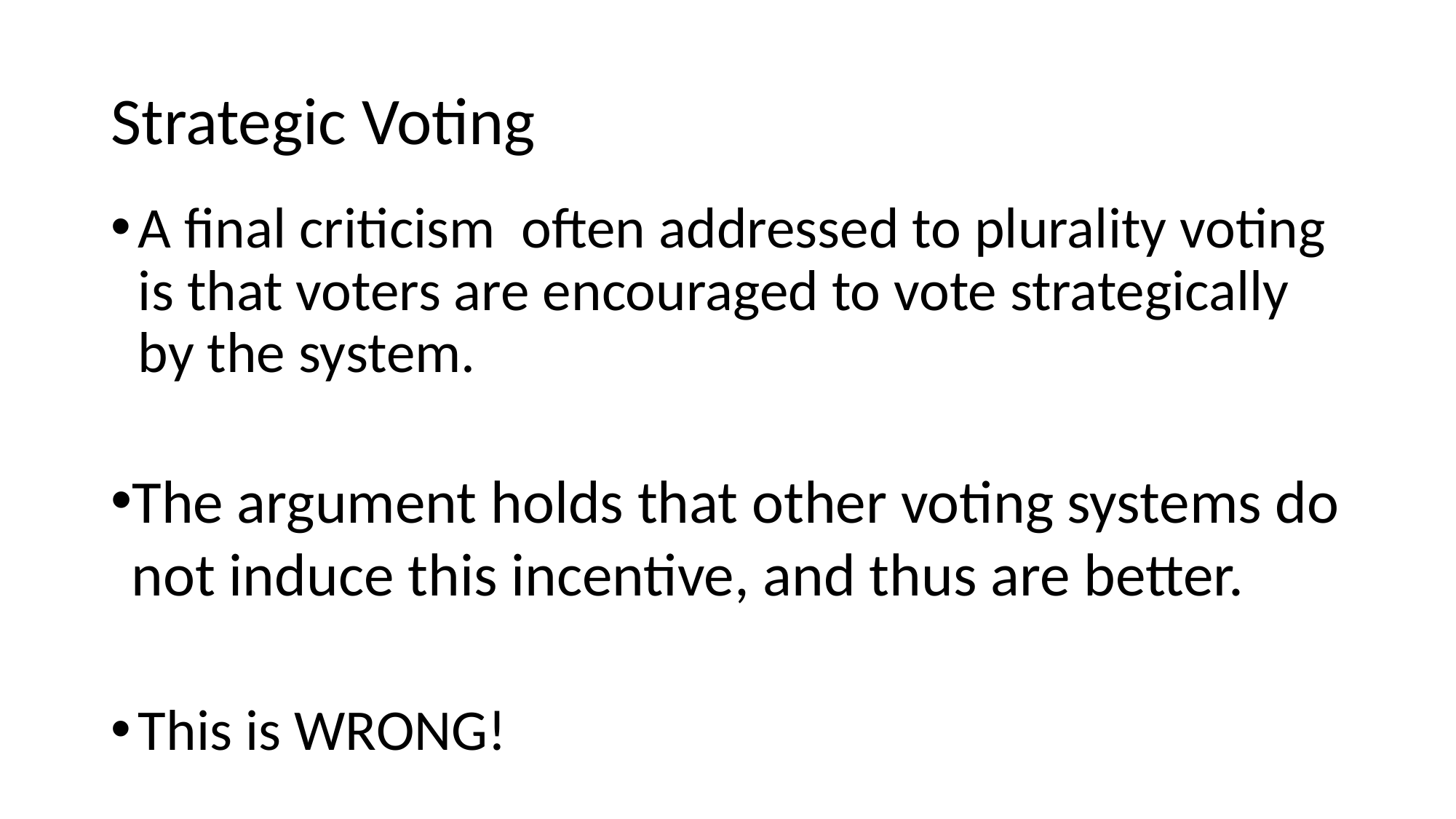

# Strategic Voting
A final criticism  often addressed to plurality voting  is that voters are encouraged to vote strategically by the system.

The argument holds that other voting systems do not induce this incentive, and thus are better.

This is WRONG!